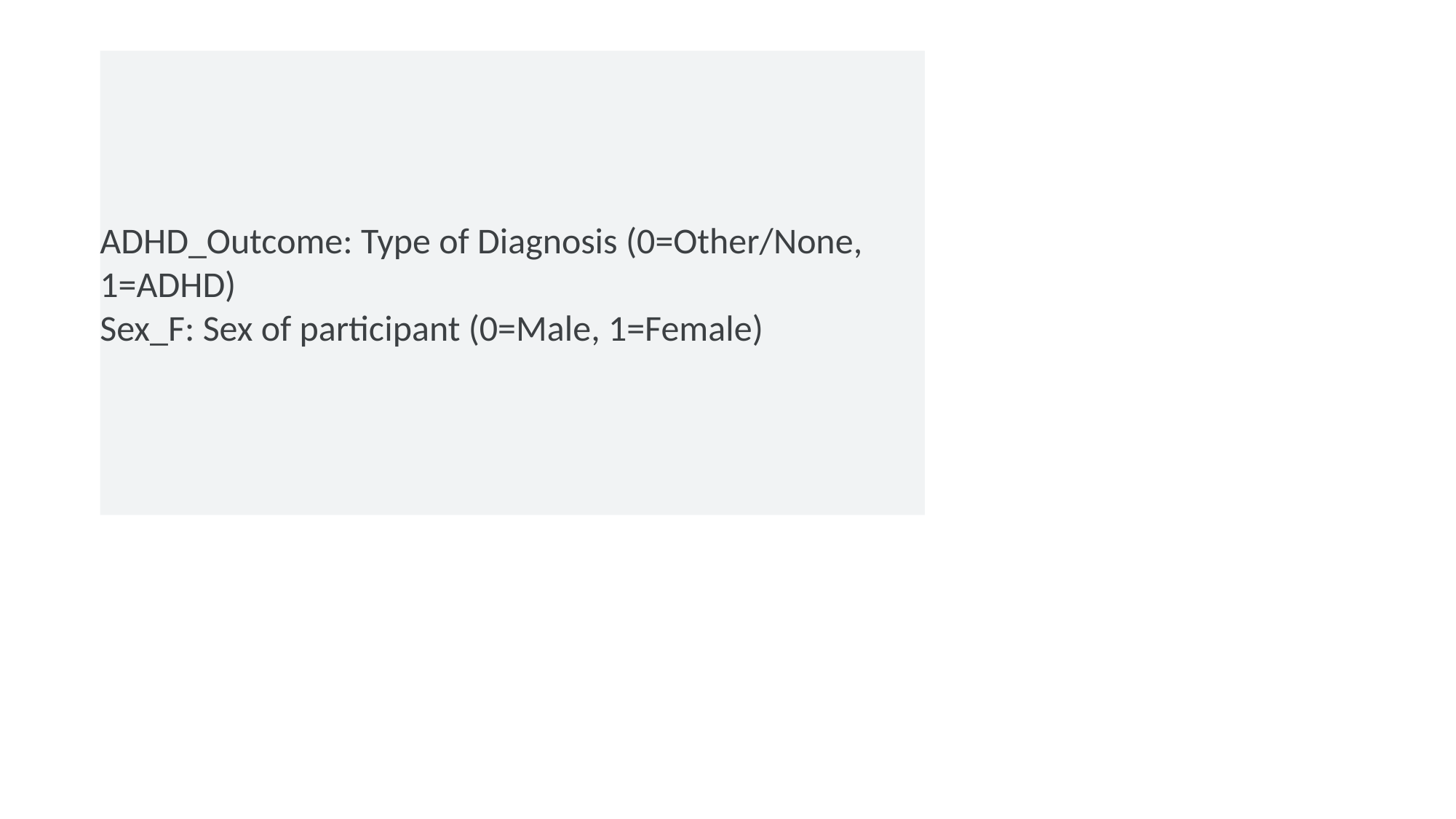

# Target Variables :
ADHD_Outcome: Type of Diagnosis (0=Other/None, 1=ADHD)
Sex_F: Sex of participant (0=Male, 1=Female)